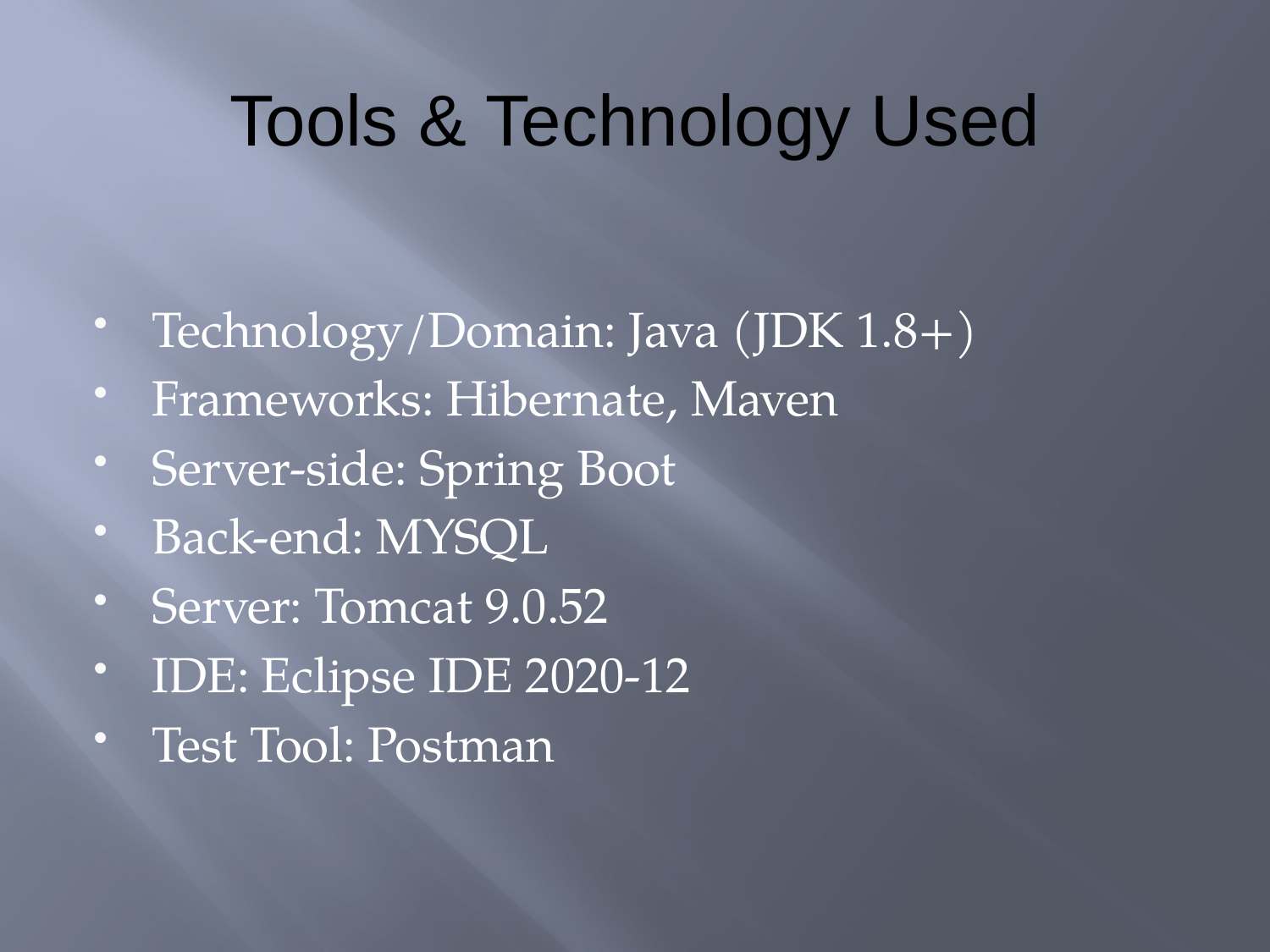

# Tools & Technology Used

Technology/Domain: Java (JDK 1.8+)
Frameworks: Hibernate, Maven
Server-side: Spring Boot
Back-end: MYSQL
Server: Tomcat 9.0.52
IDE: Eclipse IDE 2020-12
Test Tool: Postman